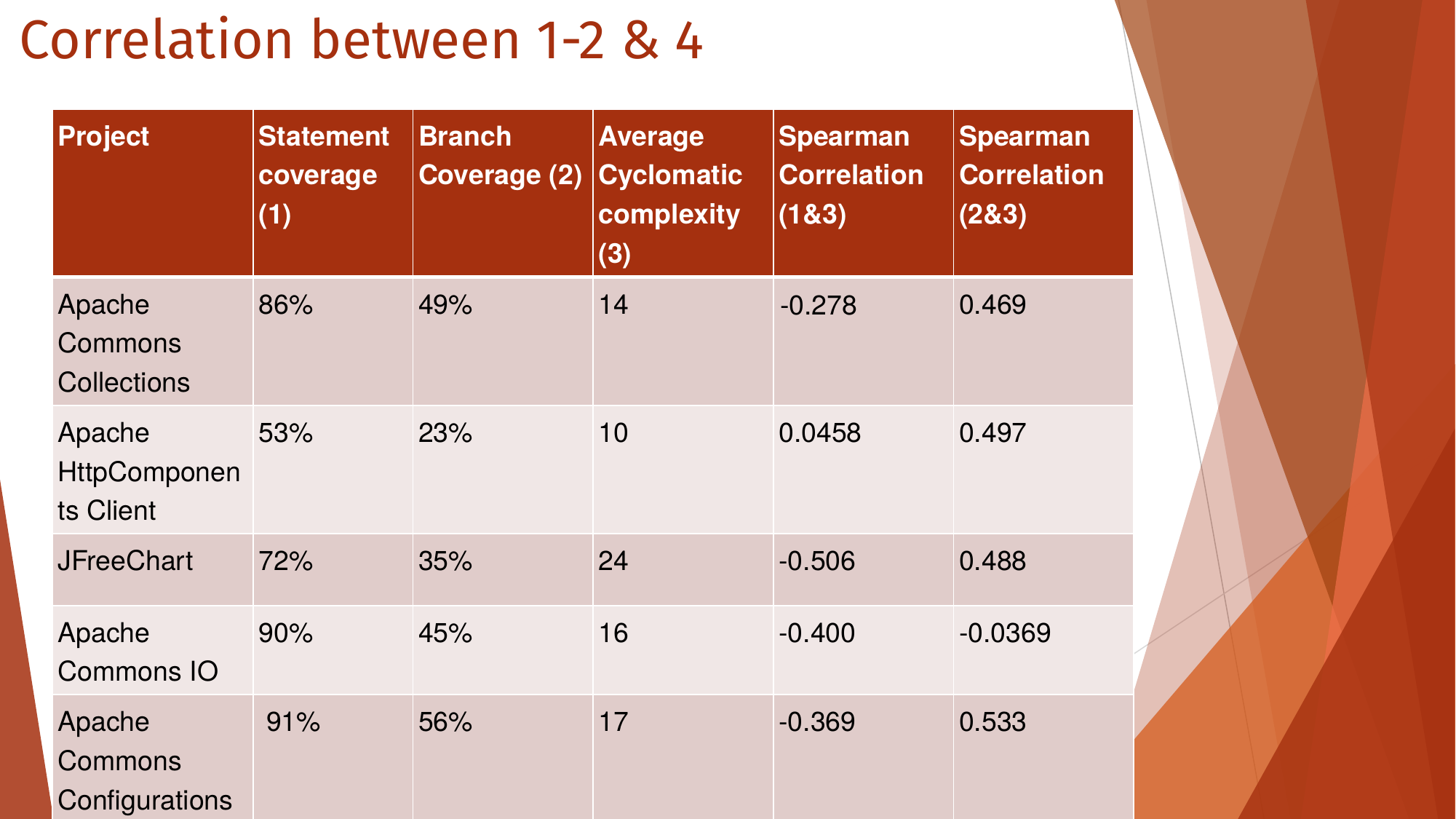

# Correlation between 1-2 & 4
| Project | Statement coverage (1) | Branch Coverage (2) | Average Cyclomatic complexity (3) | Spearman Correlation (1&3) | Spearman Correlation (2&3) |
| --- | --- | --- | --- | --- | --- |
| Apache Commons Collections | 86% | 49% | 14 | -0.278 | 0.469 |
| Apache HttpComponents Client | 53% | 23% | 10 | 0.0458 | 0.497 |
| JFreeChart | 72% | 35% | 24 | -0.506 | 0.488 |
| Apache Commons IO | 90% | 45% | 16 | -0.400 | -0.0369 |
| Apache Commons Configurations | 91% | 56% | 17 | -0.369 | 0.533 |